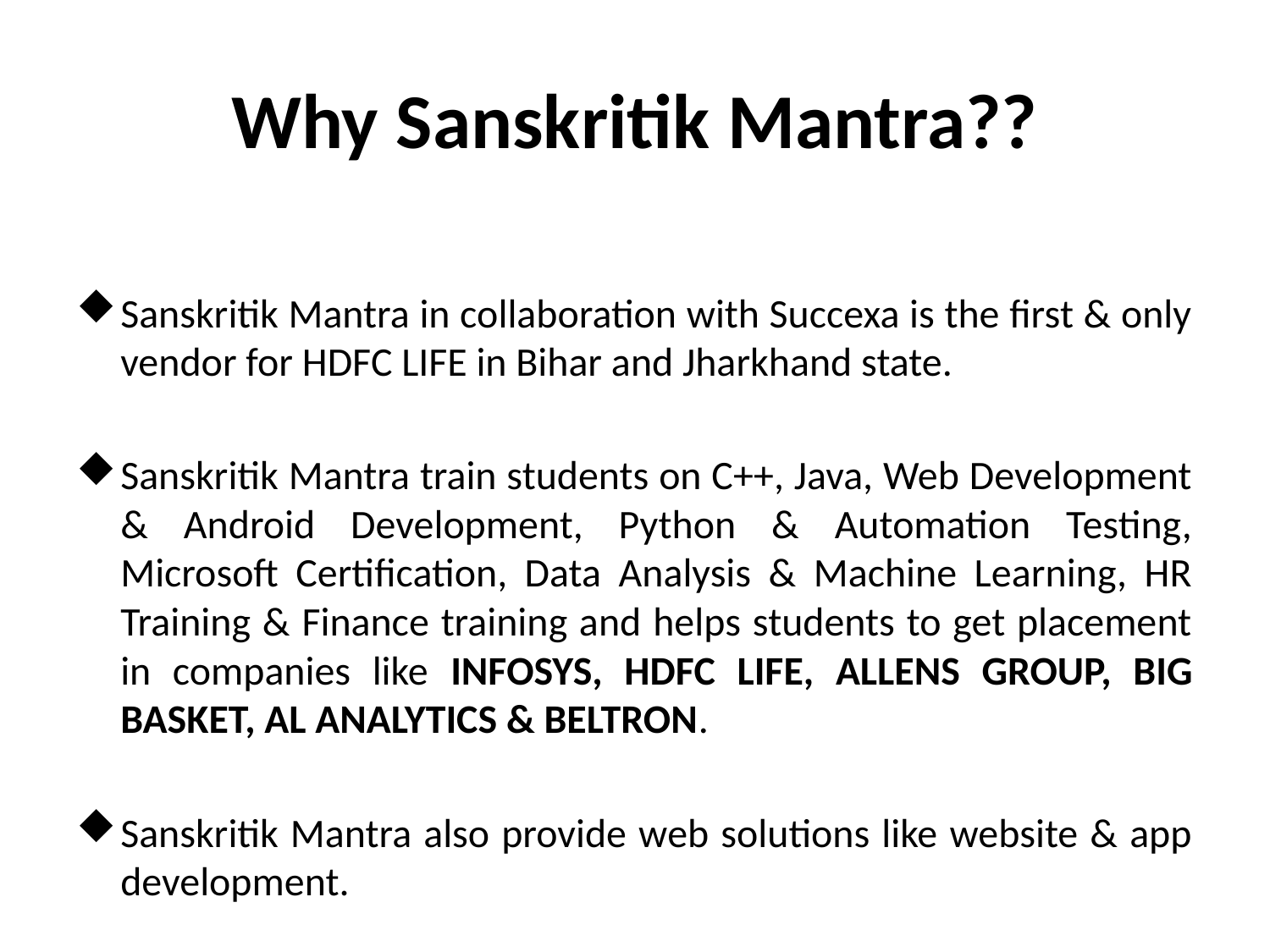

# Why Sanskritik Mantra??
Sanskritik Mantra in collaboration with Succexa is the first & only vendor for HDFC LIFE in Bihar and Jharkhand state.

Sanskritik Mantra train students on C++, Java, Web Development & Android Development, Python & Automation Testing, Microsoft Certification, Data Analysis & Machine Learning, HR Training & Finance training and helps students to get placement in companies like INFOSYS, HDFC LIFE, ALLENS GROUP, BIG BASKET, AL ANALYTICS & BELTRON.

Sanskritik Mantra also provide web solutions like website & app development.